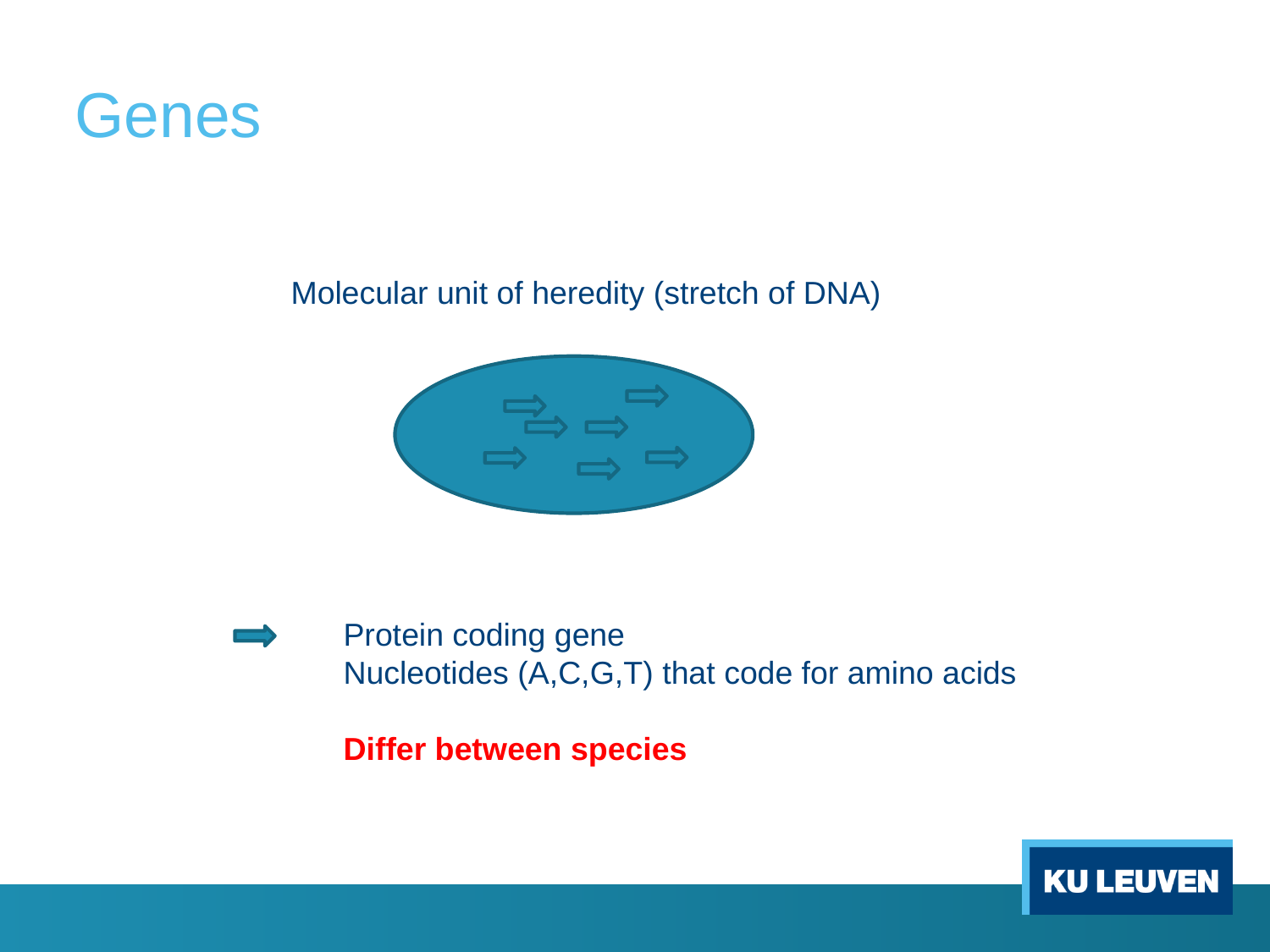

# Genes
Molecular unit of heredity (stretch of DNA)

Protein coding gene
Nucleotides (A,C,G,T) that code for amino acids

Differ between species